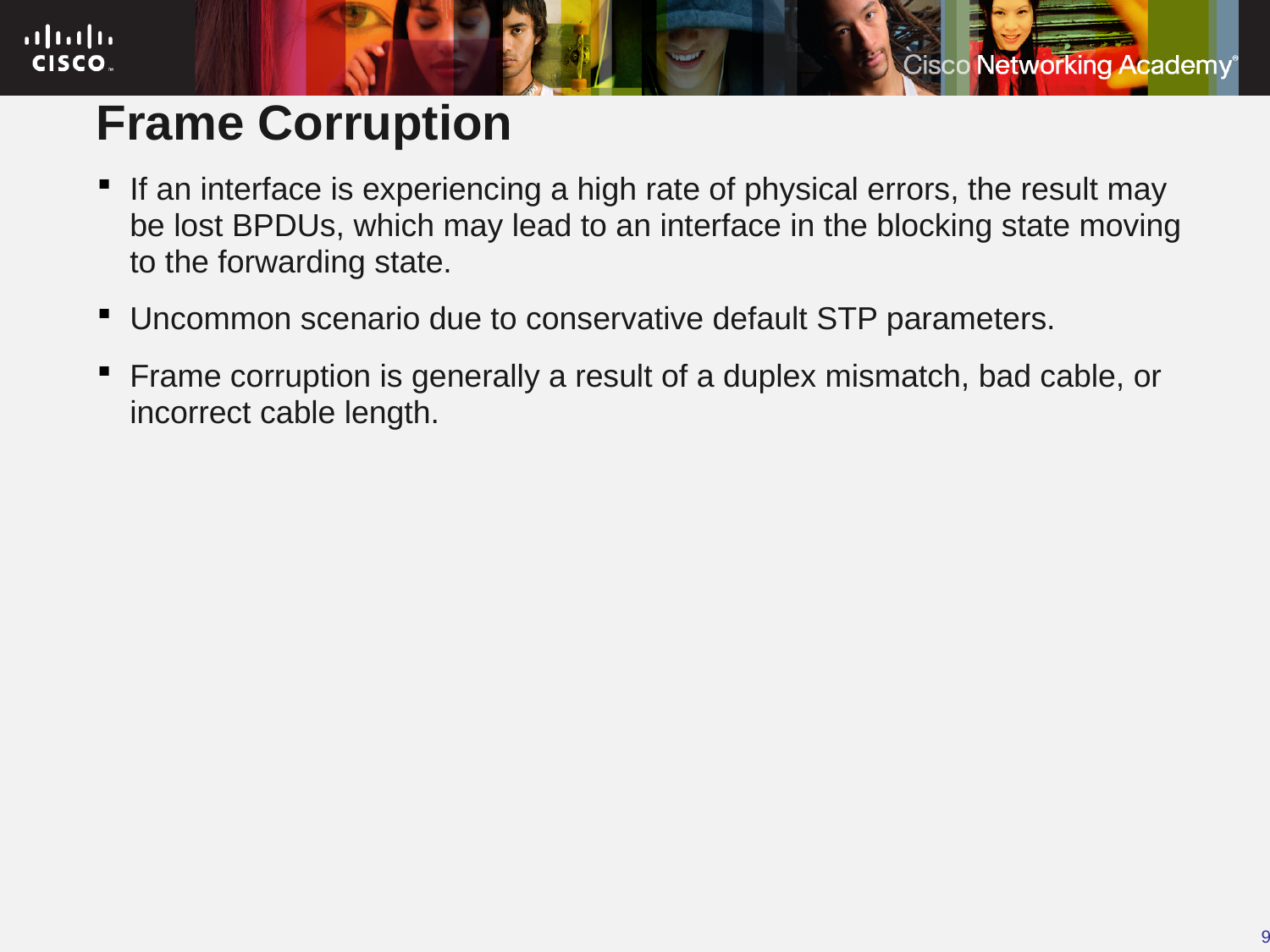

# Frame Corruption
If an interface is experiencing a high rate of physical errors, the result may be lost BPDUs, which may lead to an interface in the blocking state moving to the forwarding state.
Uncommon scenario due to conservative default STP parameters.
Frame corruption is generally a result of a duplex mismatch, bad cable, or incorrect cable length.